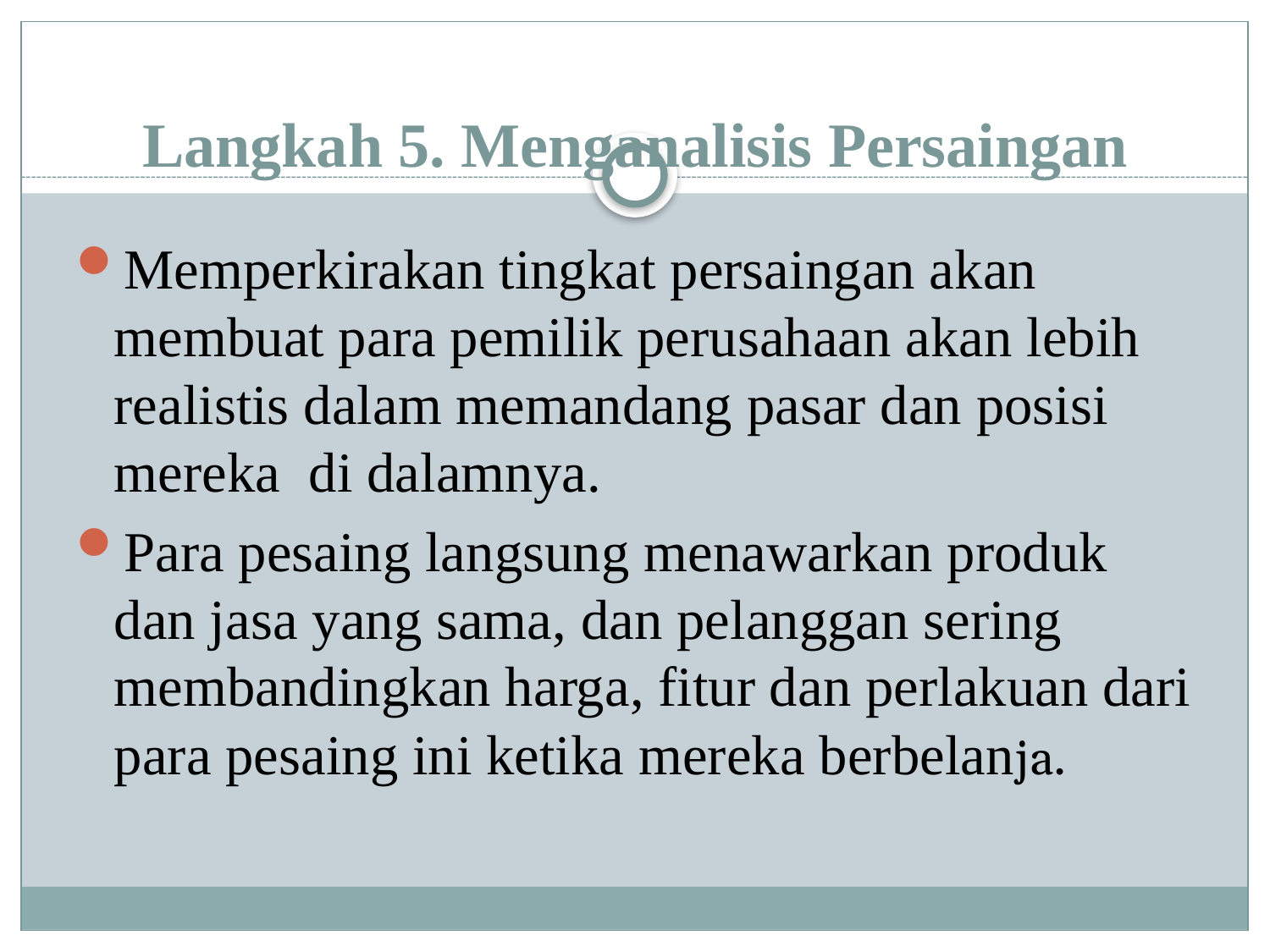

# Langkah 5. Menganalisis Persaingan
Memperkirakan tingkat persaingan akan membuat para pemilik perusahaan akan lebih realistis dalam memandang pasar dan posisi mereka  di dalamnya.
Para pesaing langsung menawarkan produk dan jasa yang sama, dan pelanggan sering membandingkan harga, fitur dan perlakuan dari para pesaing ini ketika mereka berbelanja.